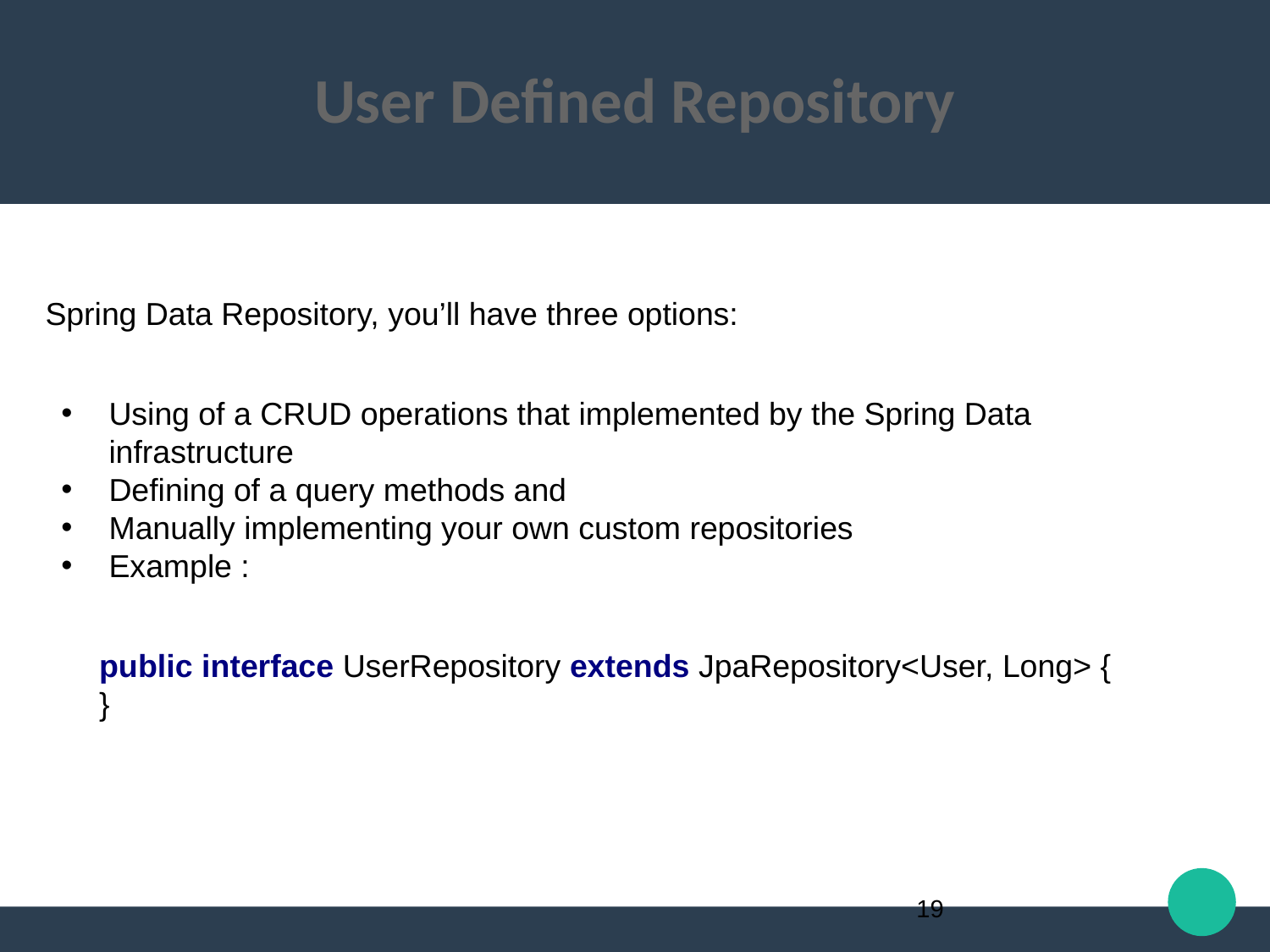

User Defined Repository

Spring Data Repository, you’ll have three options:

Using of a CRUD operations that implemented by the Spring Data infrastructure
Defining of a query methods and
Manually implementing your own custom repositories
Example :

public interface UserRepository extends JpaRepository<User, Long> {
}
19